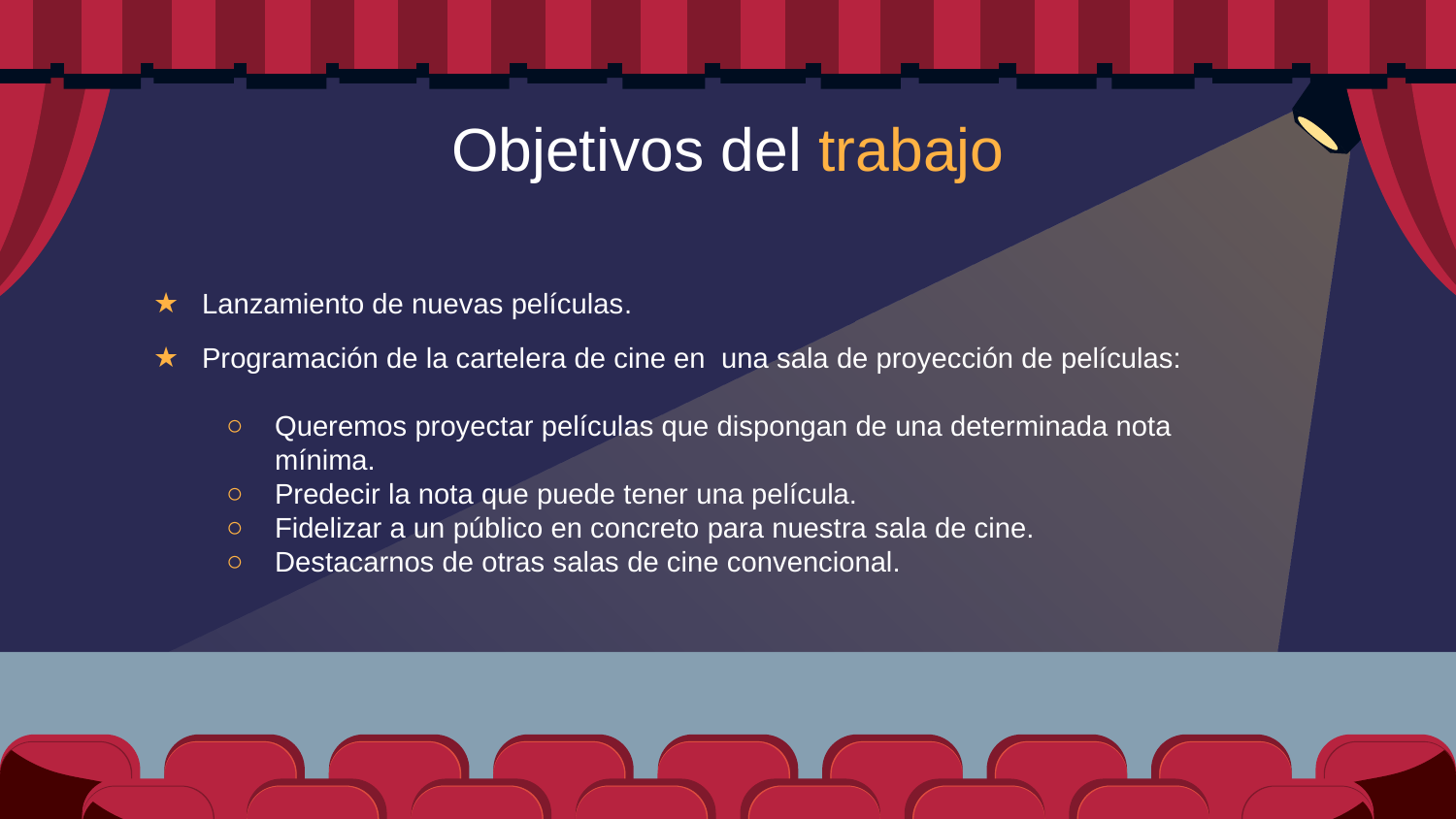

# Objetivos del trabajo
Lanzamiento de nuevas películas.
Programación de la cartelera de cine en  una sala de proyección de películas:

Queremos proyectar películas que dispongan de una determinada nota mínima.
Predecir la nota que puede tener una película.
Fidelizar a un público en concreto para nuestra sala de cine.
Destacarnos de otras salas de cine convencional.